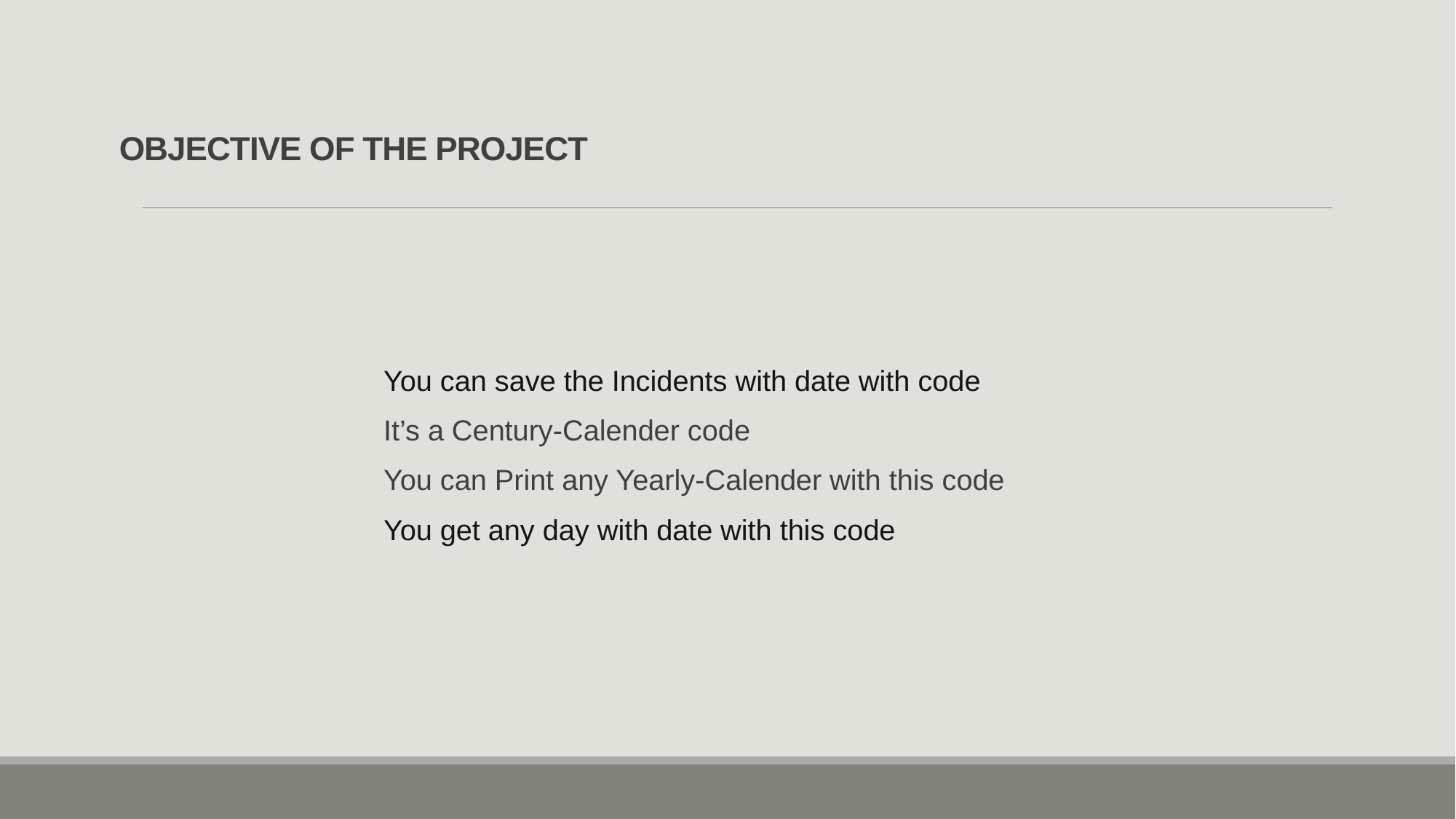

# OBJECTIVE OF THE PROJECT
You can save the Incidents with date with code
It’s a Century-Calender code
You can Print any Yearly-Calender with this code
You get any day with date with this code